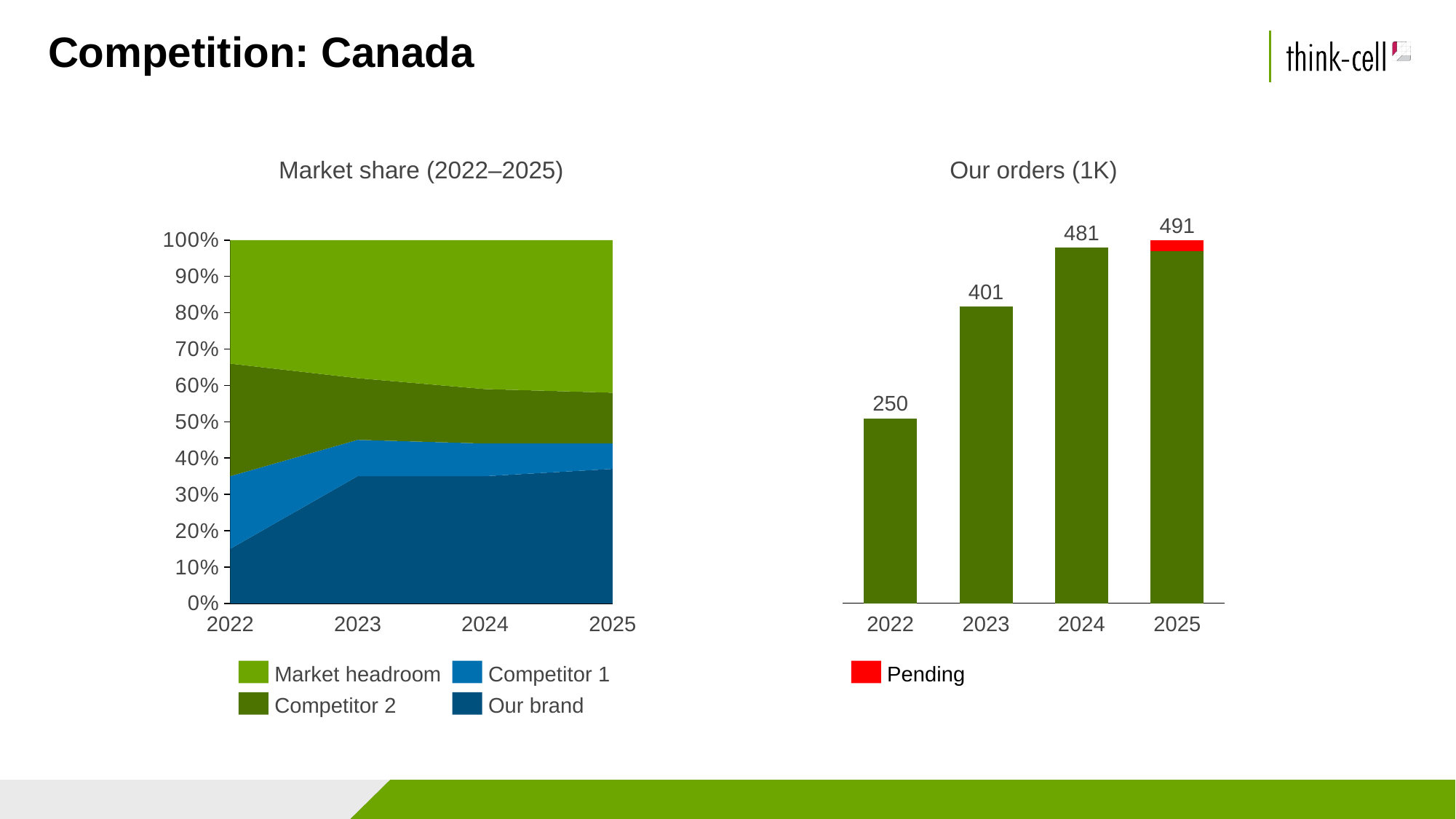

# Competition: Canada
Market share (2022–2025)
Our orders (1K)
491

### Chart

| Category |  |  |  |  |
|---|---|---|---|---|
481

### Chart

| Category |  |  |
|---|---|---|
401
250
2022
2023
2024
2025
2022
2023
2024
2025
Market headroom
Competitor 1
Pending

Competitor 2
Our brand